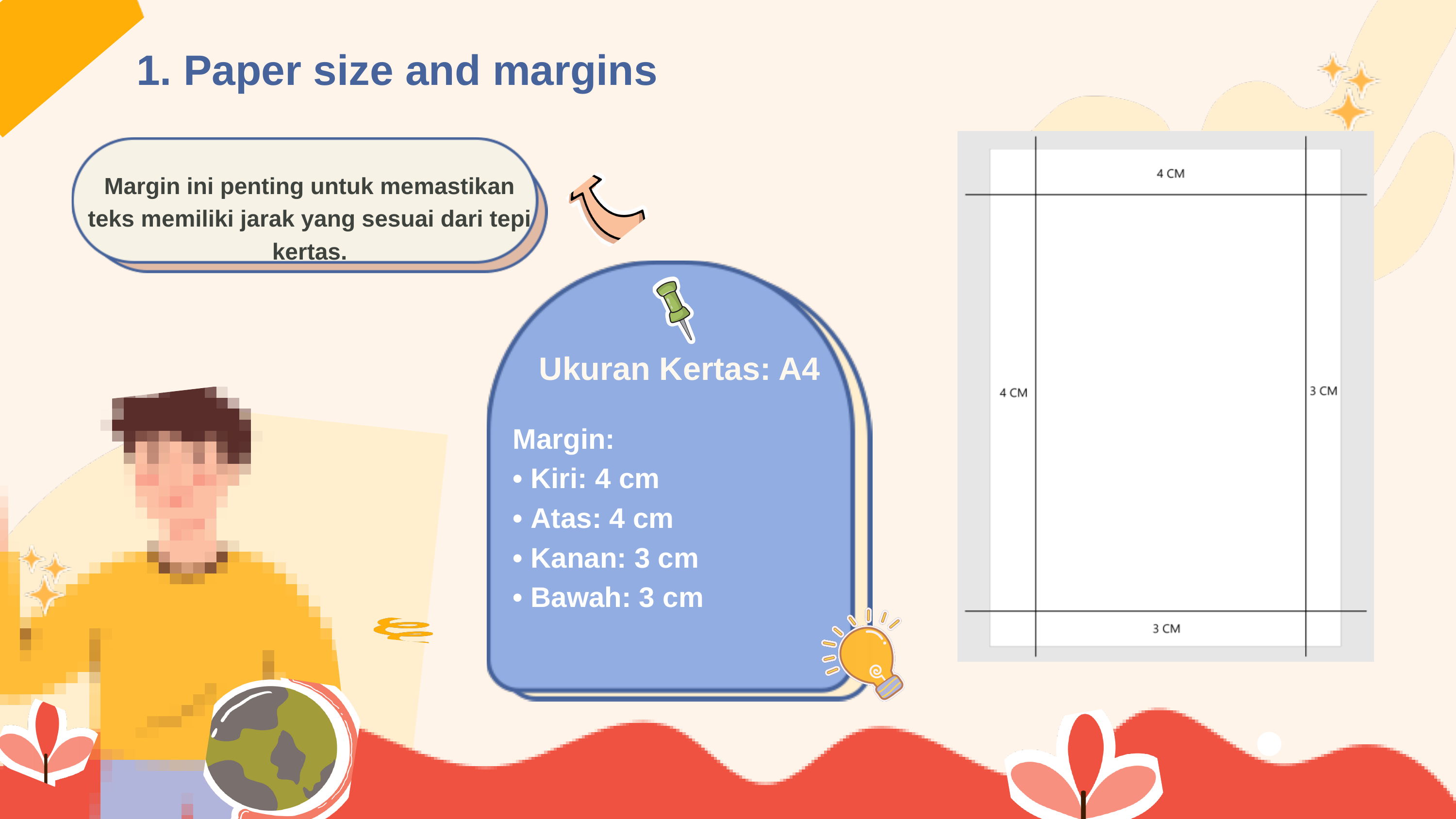

1. Paper size and margins

Margin ini penting untuk memastikan teks memiliki jarak yang sesuai dari tepi kertas.

Ukuran Kertas: A4

Margin:
• Kiri: 4 cm
• Atas: 4 cm
• Kanan: 3 cm
• Bawah: 3 cm